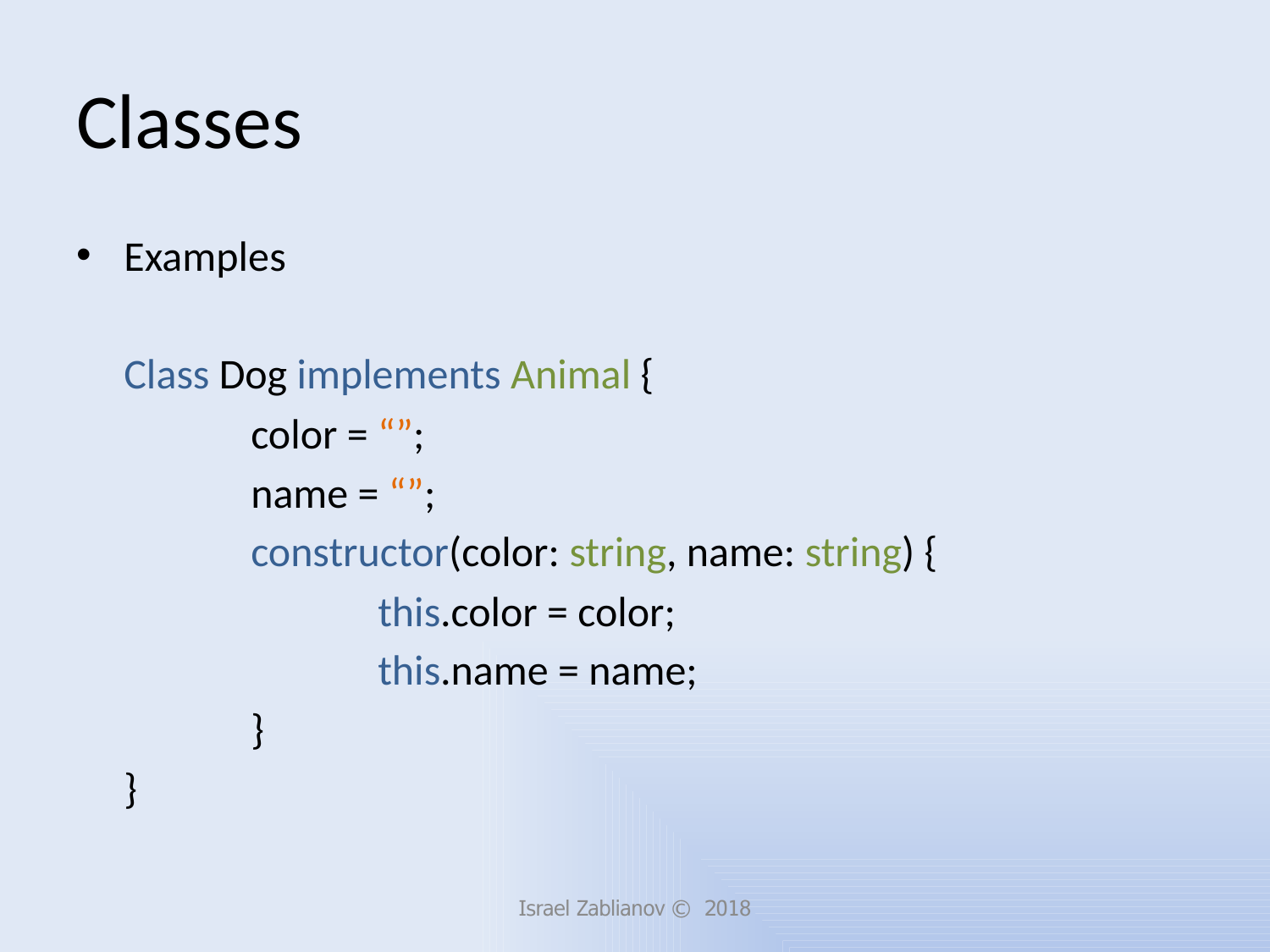

# Classes
Examples

	Class Dog implements Animal {
		color = “”;
		name = “”;
		constructor(color: string, name: string) {
			this.color = color;
			this.name = name;
		}
	}
Israel Zablianov ©  2018